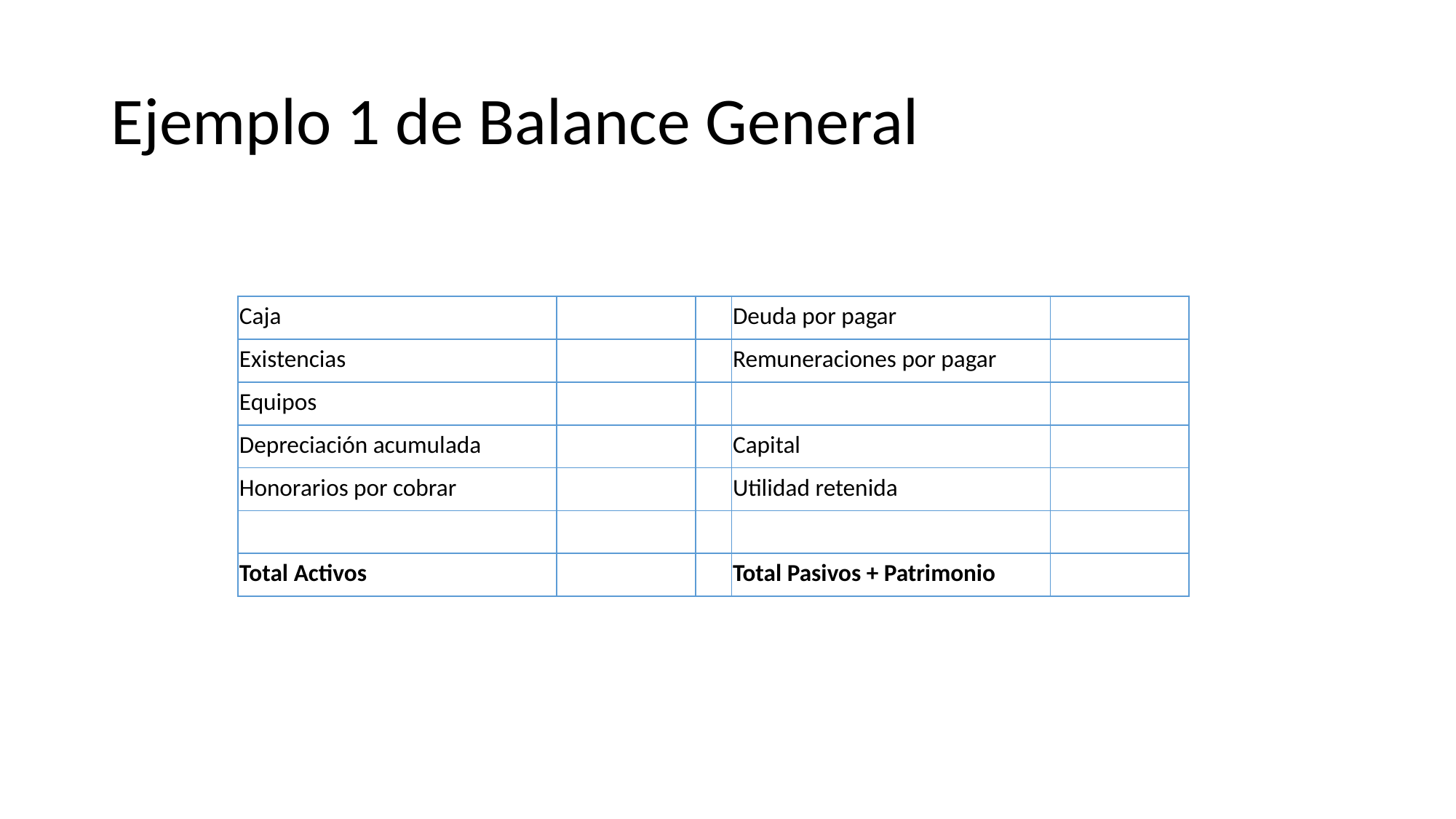

# Ejemplo 1 de Balance General

| Caja |  |  | Deuda por pagar |  |
| --- | --- | --- | --- | --- |
| Existencias |  |  | Remuneraciones por pagar |  |
| Equipos |  |  |  |  |
| Depreciación acumulada |  |  | Capital |  |
| Honorarios por cobrar |  |  | Utilidad retenida |  |
|  |  |  |  |  |
| Total Activos |  |  | Total Pasivos + Patrimonio |  |